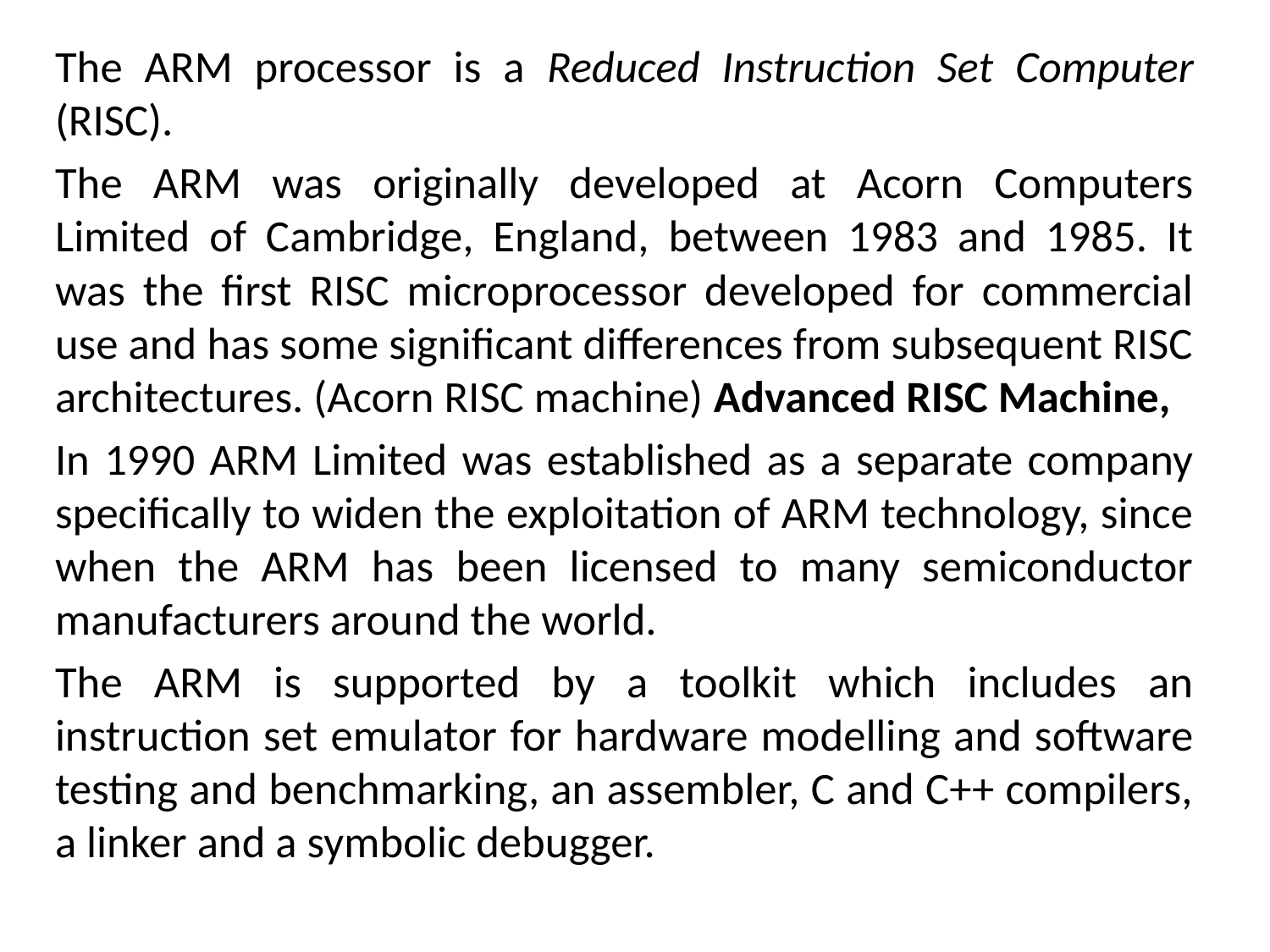

The ARM processor is a Reduced Instruction Set Computer (RISC).
The ARM was originally developed at Acorn Computers Limited of Cambridge, England, between 1983 and 1985. It was the first RISC microprocessor developed for commercial use and has some significant differences from subsequent RISC architectures. (Acorn RISC machine) Advanced RISC Machine,
In 1990 ARM Limited was established as a separate company specifically to widen the exploitation of ARM technology, since when the ARM has been licensed to many semiconductor manufacturers around the world.
The ARM is supported by a toolkit which includes an instruction set emulator for hardware modelling and software testing and benchmarking, an assembler, C and C++ compilers, a linker and a symbolic debugger.